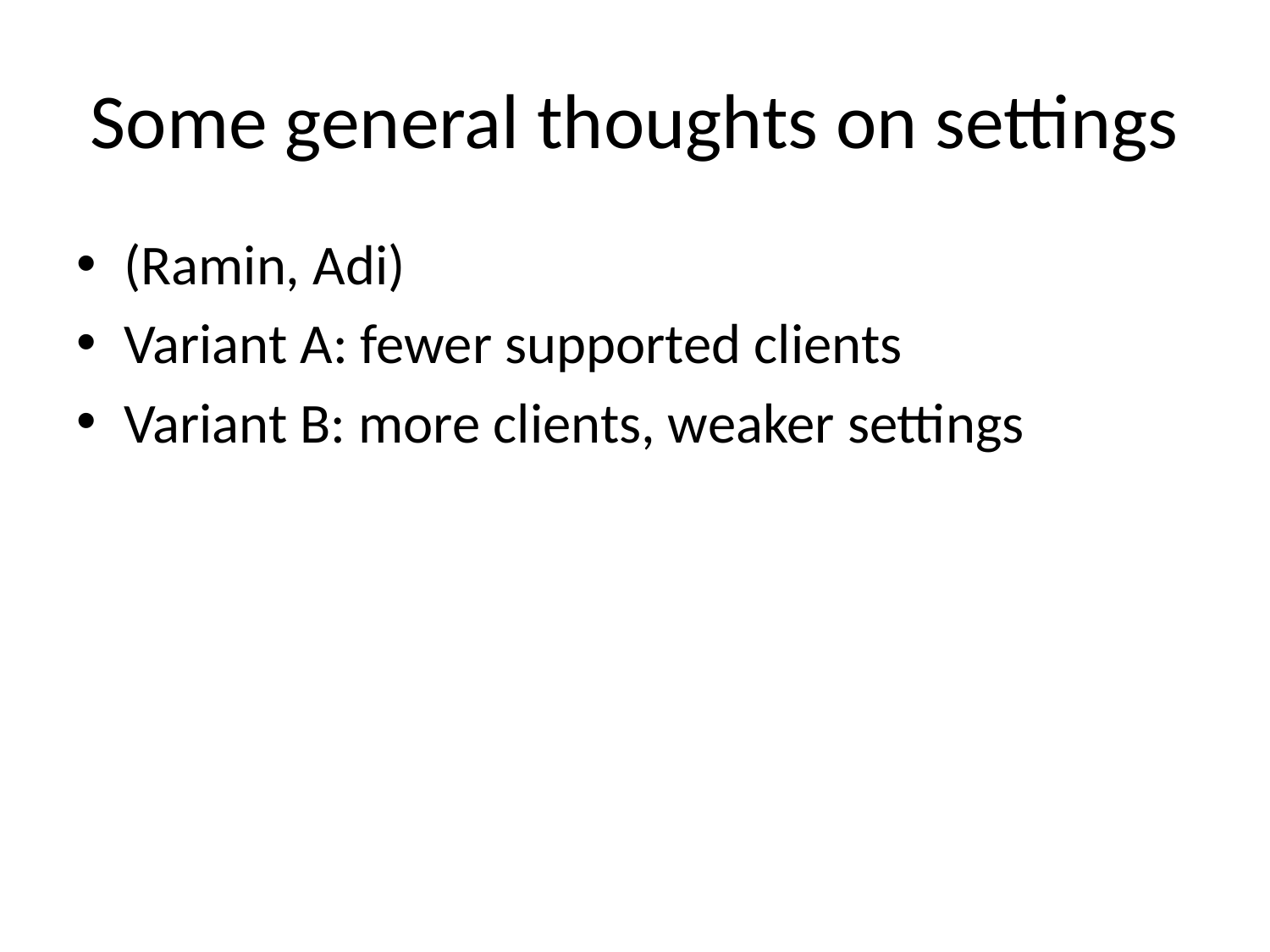

# Some general thoughts on settings
(Ramin, Adi)
Variant A: fewer supported clients
Variant B: more clients, weaker settings